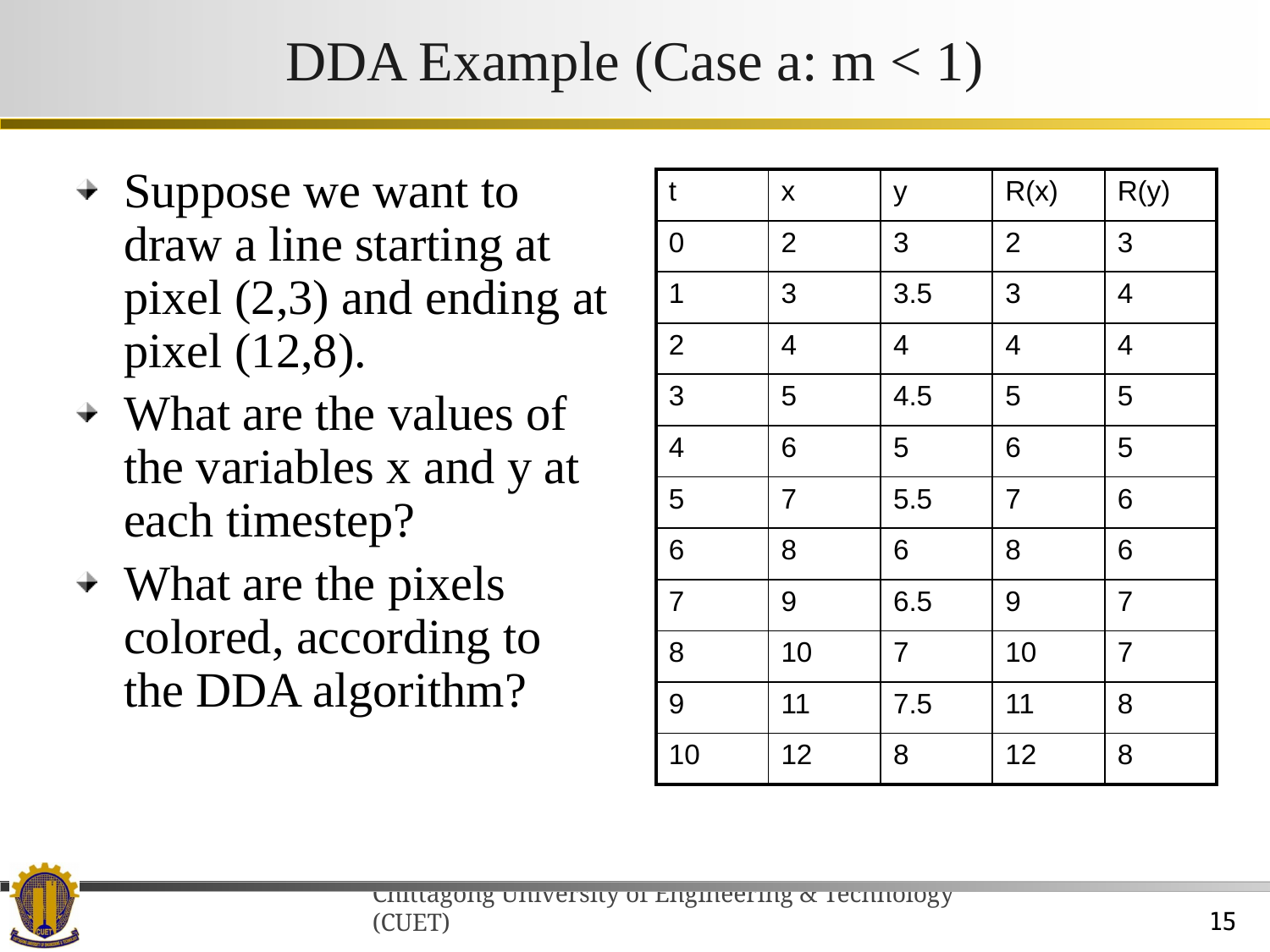

# DDA Example (Case a: m < 1)
Suppose we want to draw a line starting at pixel (2,3) and ending at pixel (12,8).
What are the values of the variables x and y at each timestep?
What are the pixels colored, according to the DDA algorithm?
| t | x | y | R(x) | R(y) |
| --- | --- | --- | --- | --- |
| 0 | 2 | 3 | 2 | 3 |
| 1 | 3 | 3.5 | 3 | 4 |
| 2 | 4 | 4 | 4 | 4 |
| 3 | 5 | 4.5 | 5 | 5 |
| 4 | 6 | 5 | 6 | 5 |
| 5 | 7 | 5.5 | 7 | 6 |
| 6 | 8 | 6 | 8 | 6 |
| 7 | 9 | 6.5 | 9 | 7 |
| 8 | 10 | 7 | 10 | 7 |
| 9 | 11 | 7.5 | 11 | 8 |
| 10 | 12 | 8 | 12 | 8 |